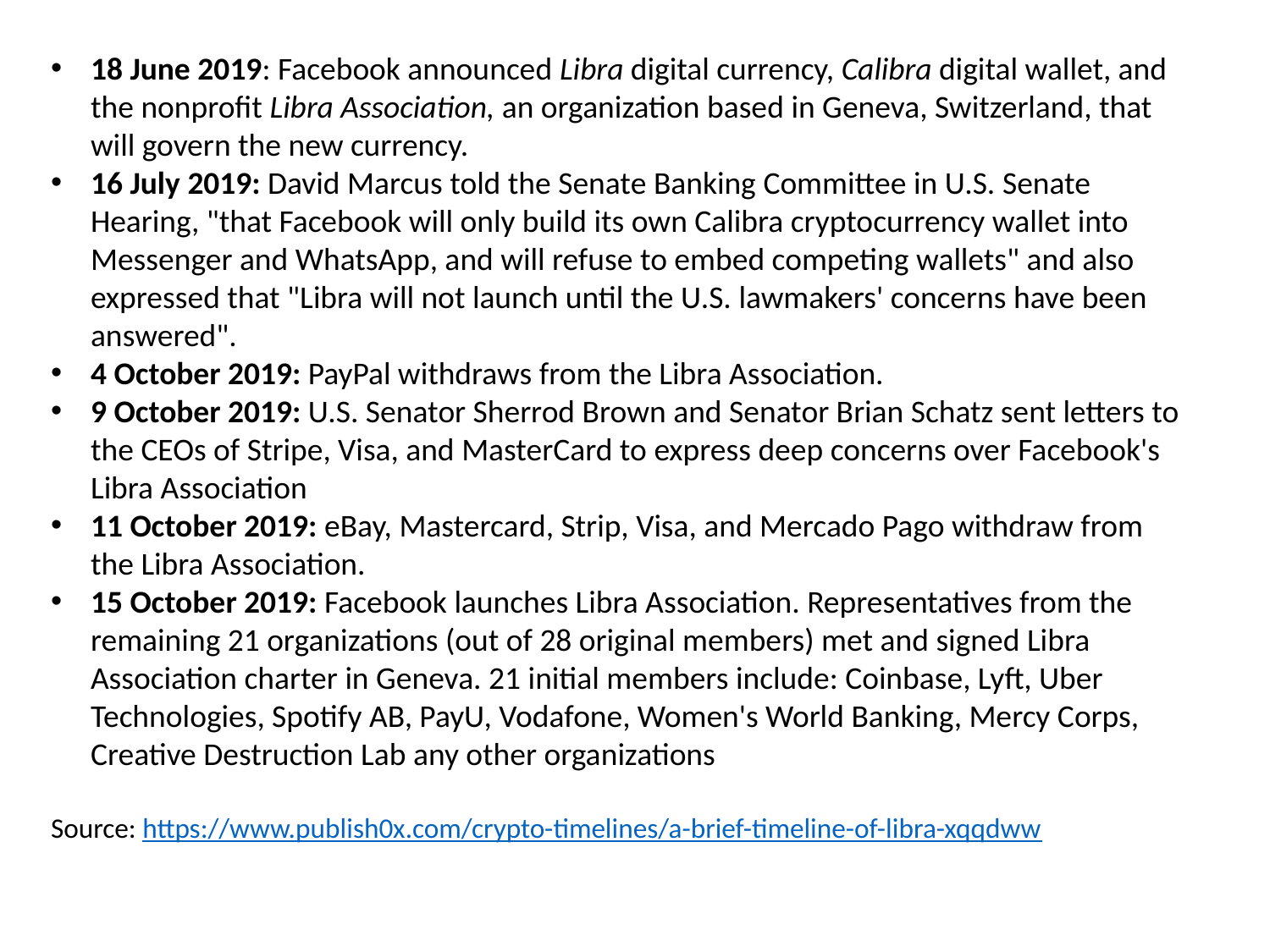

18 June 2019: Facebook announced Libra digital currency, Calibra digital wallet, and the nonprofit Libra Association, an organization based in Geneva, Switzerland, that will govern the new currency.
16 July 2019: David Marcus told the Senate Banking Committee in U.S. Senate Hearing, "that Facebook will only build its own Calibra cryptocurrency wallet into Messenger and WhatsApp, and will refuse to embed competing wallets" and also expressed that "Libra will not launch until the U.S. lawmakers' concerns have been answered".
4 October 2019: PayPal withdraws from the Libra Association.
9 October 2019: U.S. Senator Sherrod Brown and Senator Brian Schatz sent letters to the CEOs of Stripe, Visa, and MasterCard to express deep concerns over Facebook's Libra Association
11 October 2019: eBay, Mastercard, Strip, Visa, and Mercado Pago withdraw from the Libra Association.
15 October 2019: Facebook launches Libra Association. Representatives from the remaining 21 organizations (out of 28 original members) met and signed Libra Association charter in Geneva. 21 initial members include: Coinbase, Lyft, Uber Technologies, Spotify AB, PayU, Vodafone, Women's World Banking, Mercy Corps, Creative Destruction Lab any other organizations

Source: https://www.publish0x.com/crypto-timelines/a-brief-timeline-of-libra-xqqdww